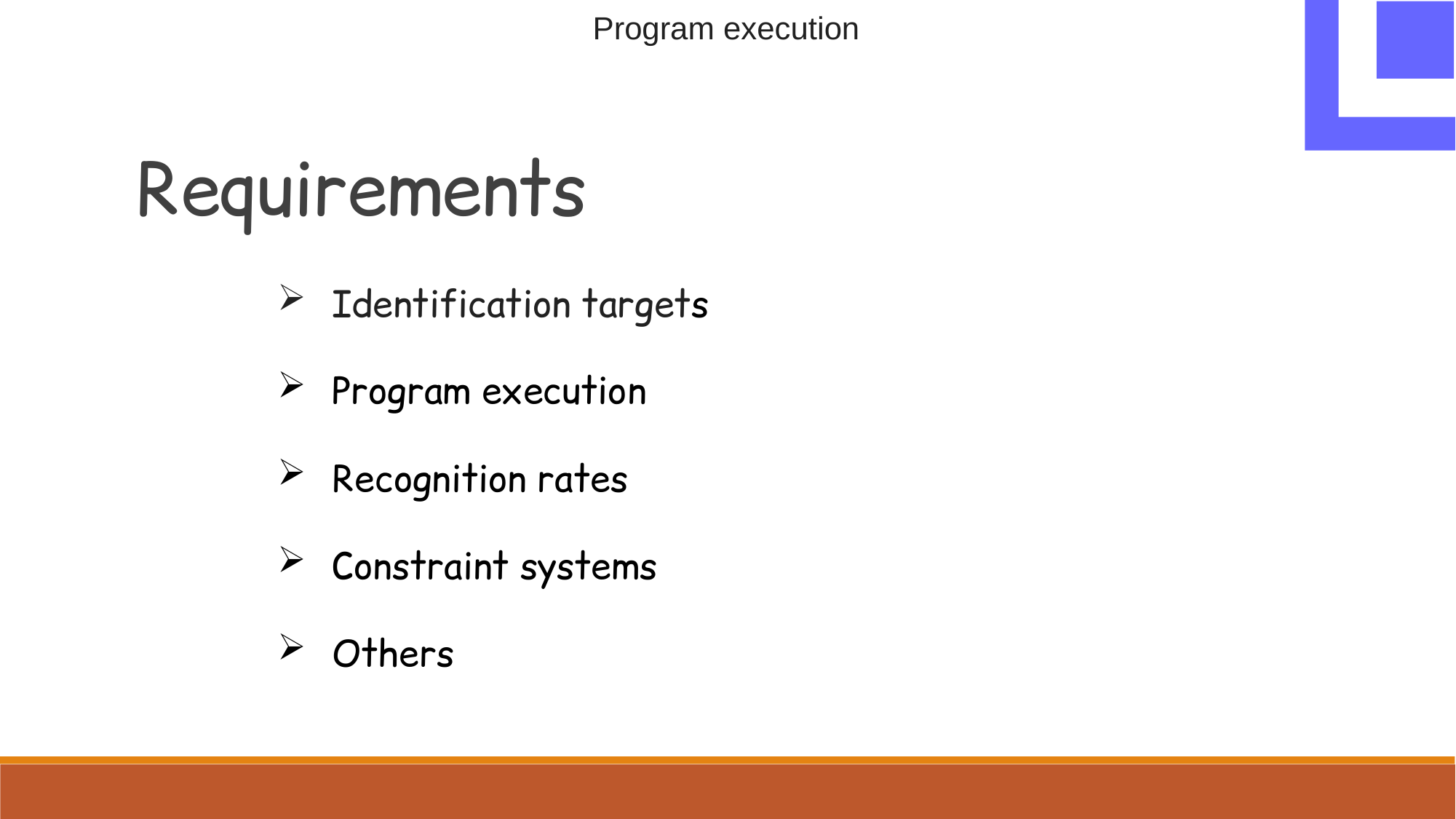

Program execution

Requirements
Identification targets

Program execution

Recognition rates

Constraint systems

Others